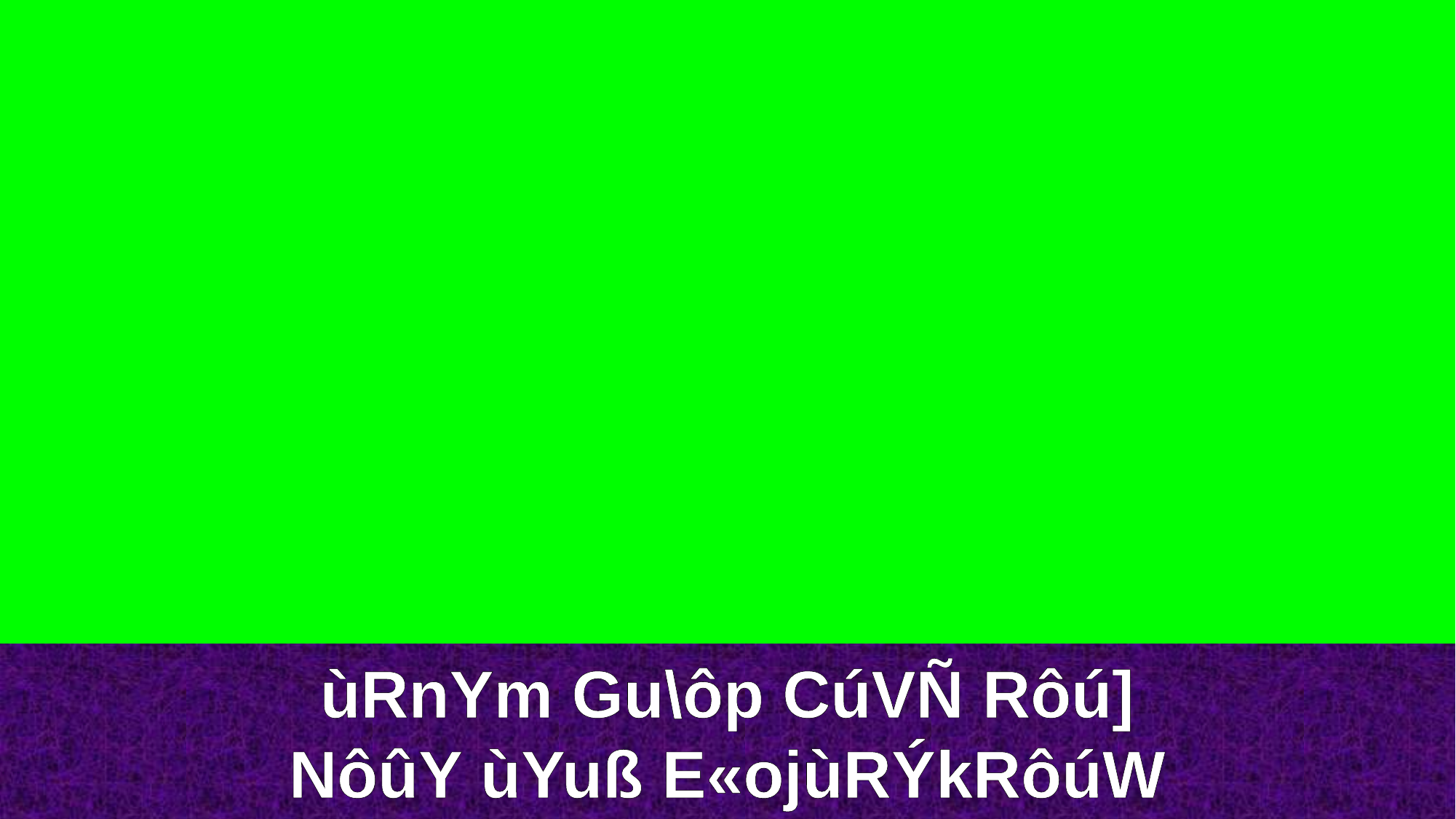

ùRnYm Gu\ôp CúVÑ Rôú]
NôûY ùYuß E«ojùRÝkRôúW